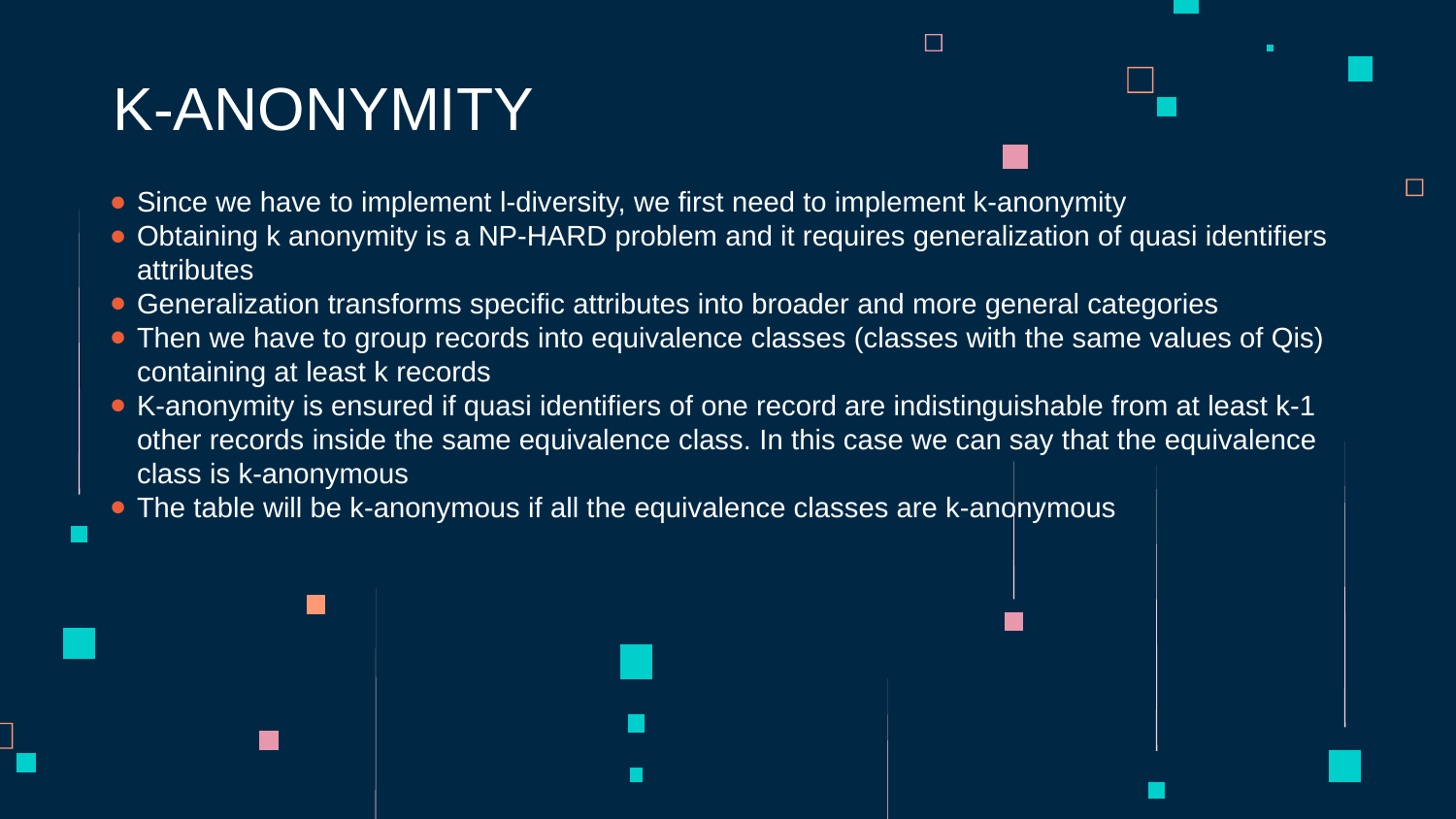

# K-ANONYMITY
Since we have to implement l-diversity, we first need to implement k-anonymity
Obtaining k anonymity is a NP-HARD problem and it requires generalization of quasi identifiers attributes
Generalization transforms specific attributes into broader and more general categories
Then we have to group records into equivalence classes (classes with the same values of Qis) containing at least k records
K-anonymity is ensured if quasi identifiers of one record are indistinguishable from at least k-1 other records inside the same equivalence class. In this case we can say that the equivalence class is k-anonymous
The table will be k-anonymous if all the equivalence classes are k-anonymous